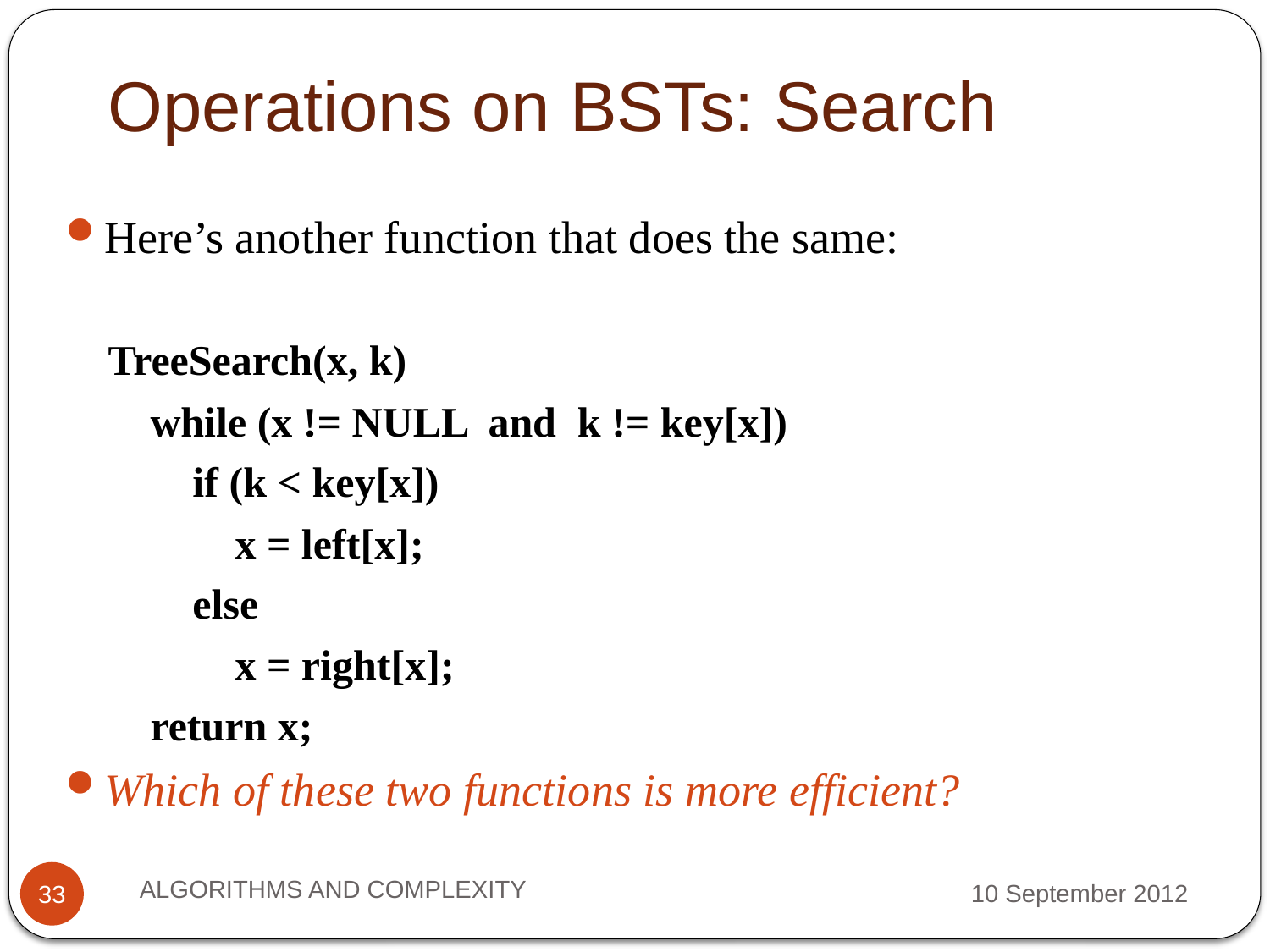

# Operations on BSTs: Search
Here’s another function that does the same:

    TreeSearch(x, k)
        while (x != NULL  and  k != key[x])
            if (k < key[x])
                x = left[x];
            else
                x = right[x];
        return x;
Which of these two functions is more efficient?
ALGORITHMS AND COMPLEXITY
10 September 2012
33